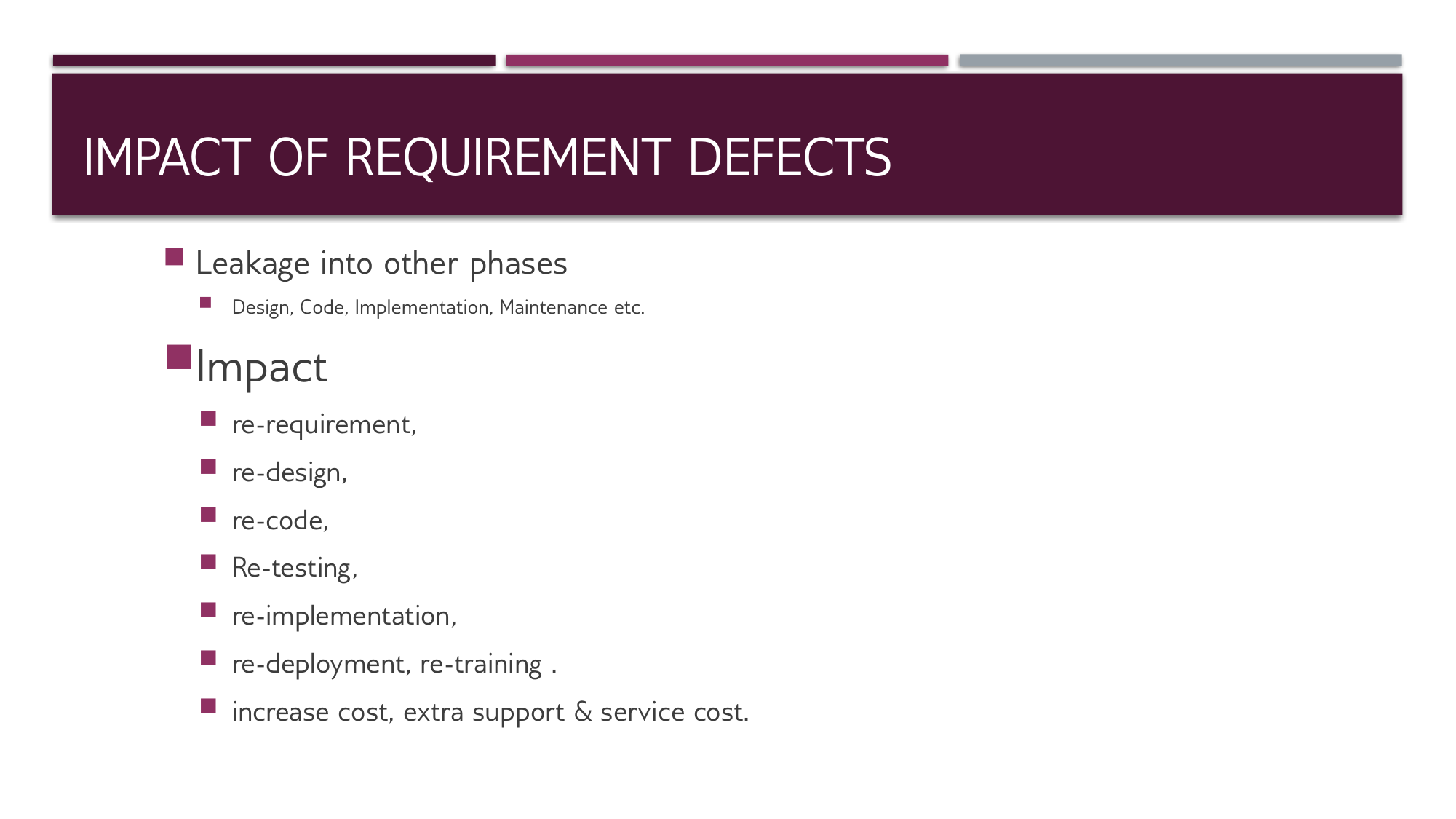

# Impact of Requirement Defects
Leakage into other phases
Design, Code, Implementation, Maintenance etc.
Impact
re-requirement,
re-design,
re-code,
Re-testing,
re-implementation,
re-deployment, re-training .
increase cost, extra support & service cost.